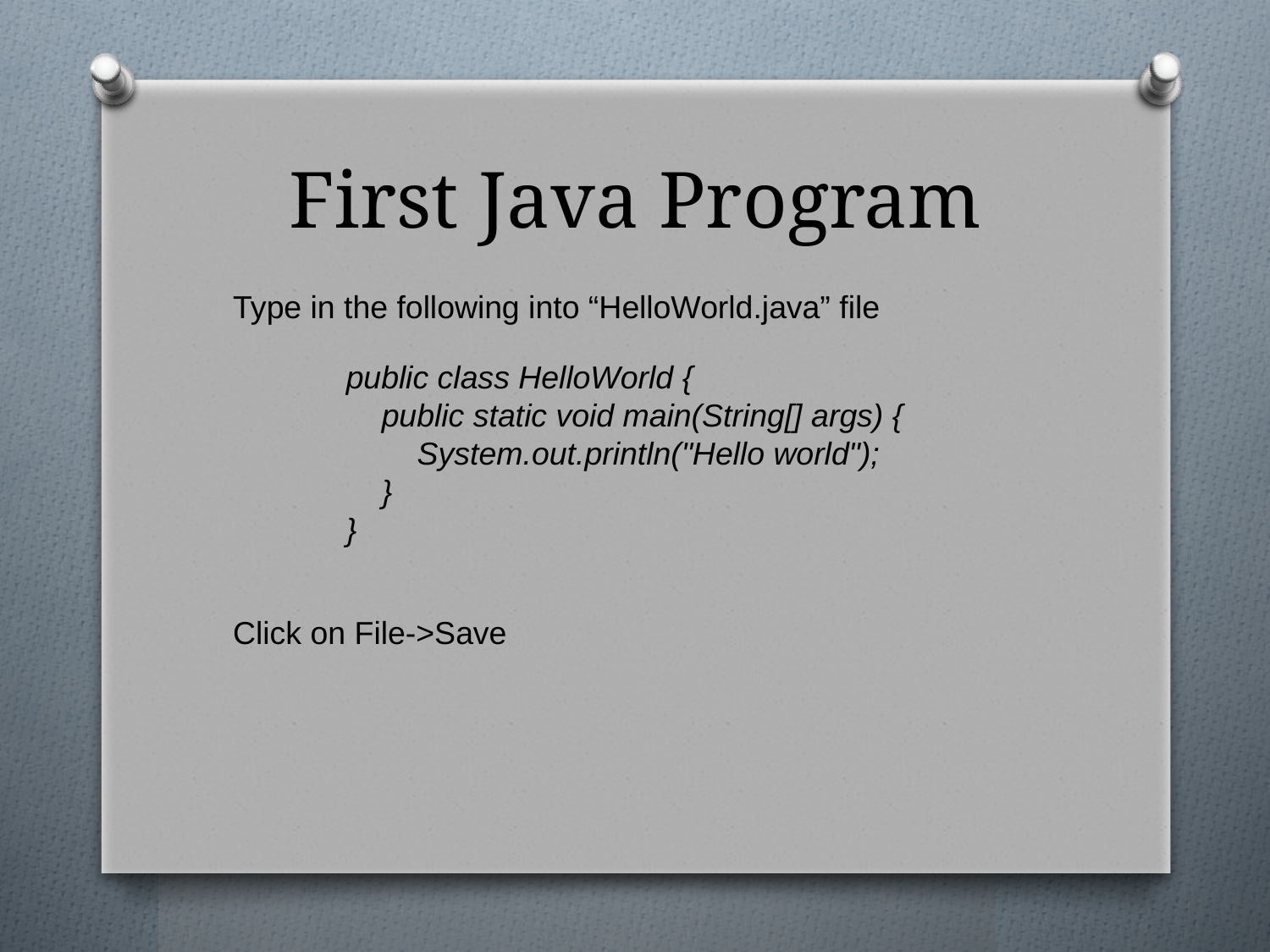

# First Java Program
Type in the following into “HelloWorld.java” file
public class HelloWorld {
    public static void main(String[] args) {
        System.out.println("Hello world");
    }
}
Click on File->Save